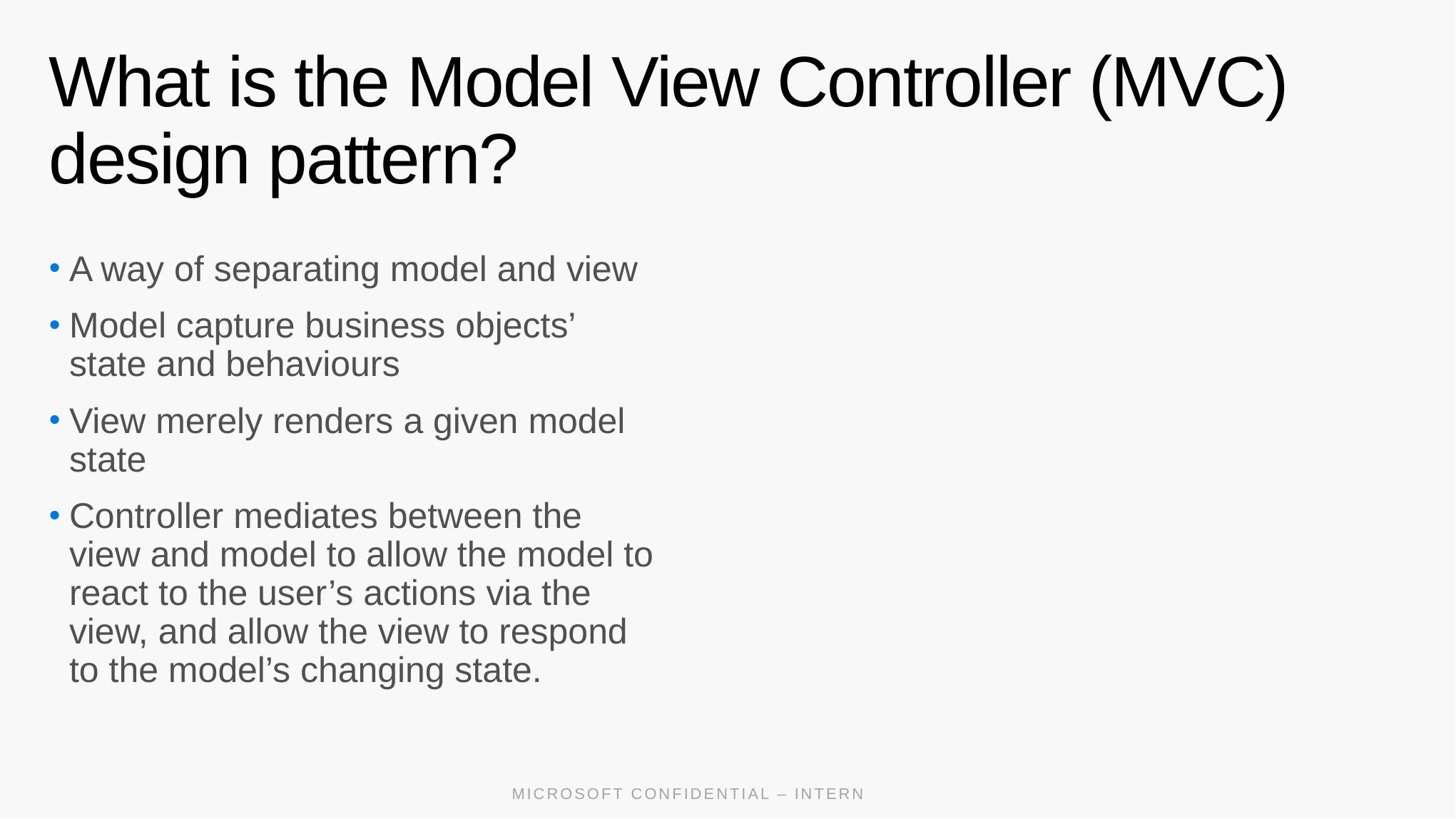

# What is the Model View Controller (MVC) design pattern?
A way of separating model and view
Model capture business objects’ state and behaviours
View merely renders a given model state
Controller mediates between the view and model to allow the model to react to the user’s actions via the view, and allow the view to respond to the model’s changing state.